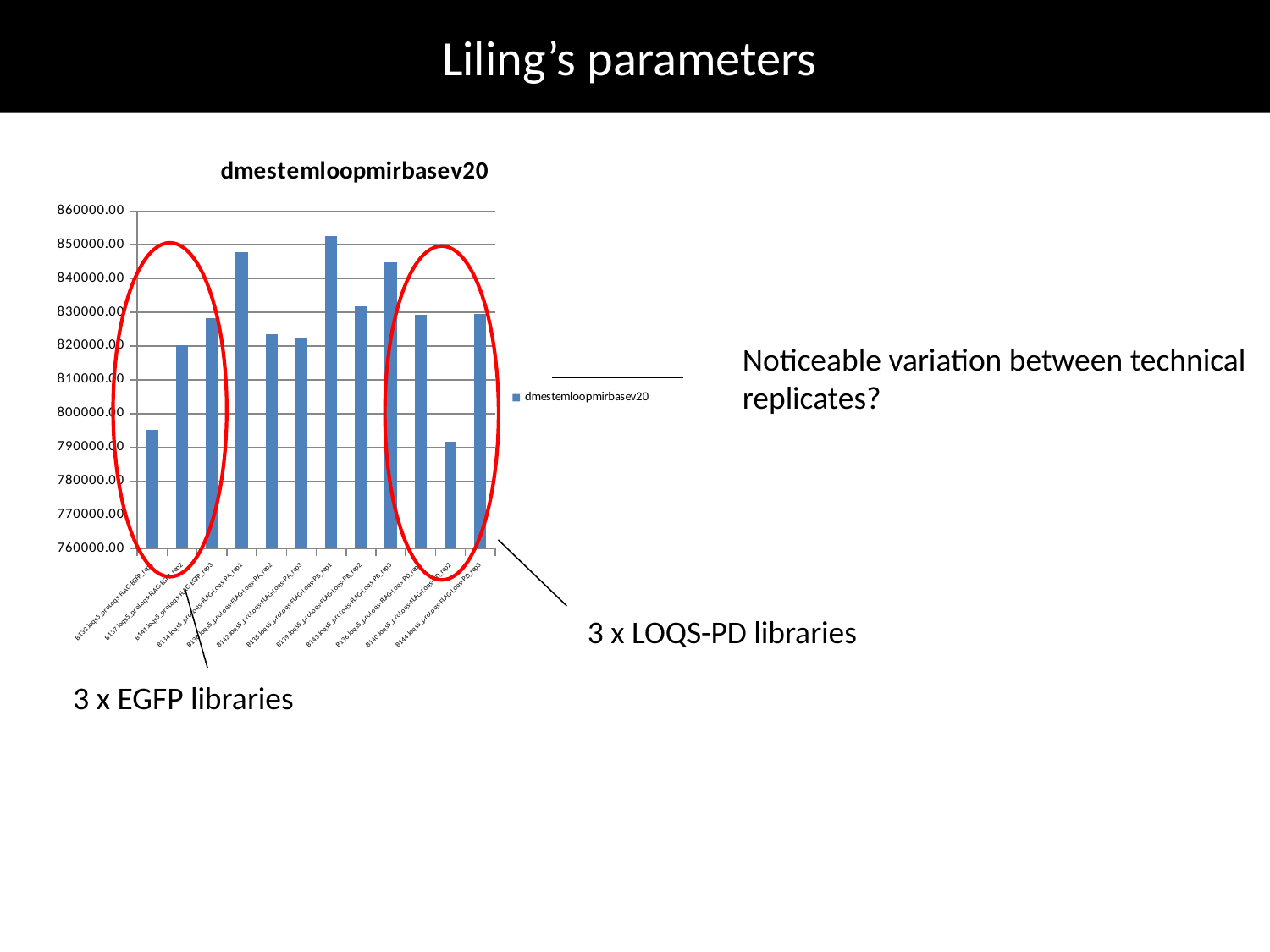

Liling’s parameters

### Chart:

| Category | dmestemloopmirbasev20 |
|---|---|
| B133.loqs5_proLoqs-FLAG-EGFP_rep1 | 795256.4914624643 |
| B137.loqs5_proLoqs-FLAG-EGFP_rep2 | 820292.6952731446 |
| B141.loqs5_proLoqs-FLAG-EGFP_rep3 | 828268.7718441786 |
| B134.loqs5_proLoqs-FLAG-Loqs-PA_rep1 | 847777.9123911127 |
| B138.loqs5_proLoqs-FLAG-Loqs-PA_rep2 | 823556.7343251462 |
| B142.loqs5_proLoqs-FLAG-Loqs-PA_rep3 | 822480.4278004449 |
| B135.loqs5_proLoqs-FLAG-Loqs-PB_rep1 | 852490.4619750676 |
| B139.loqs5_proLoqs-FLAG-Loqs-PB_rep2 | 831809.4681568694 |
| B143.loqs5_proLoqs-FLAG-Loqs-PB_rep3 | 844778.2225119816 |
| B136.loqs5_proLoqs-FLAG-Loqs-PD_rep1 | 829238.3637174113 |
| B140.loqs5_proLoqs-FLAG-Loqs-PD_rep2 | 791561.0831679599 |
| B144.loqs5_proLoqs-FLAG-Loqs-PD_rep3 | 829552.753216294 |

Noticeable variation between technical replicates?
3 x LOQS-PD libraries
3 x EGFP libraries